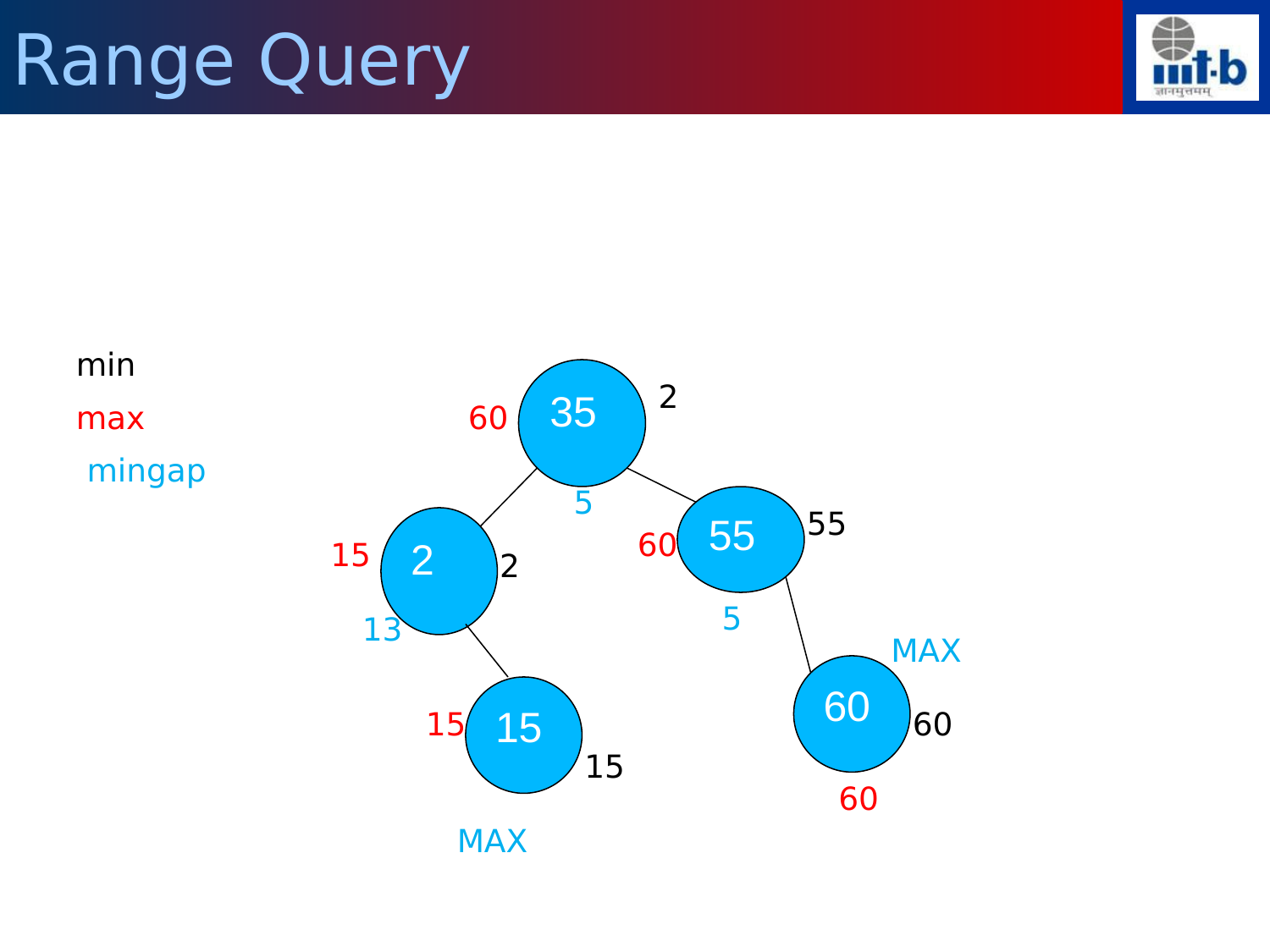

Range Query

min
35
2
max
60
mingap
5
55
55
2
60
15
2
5
13
MAX
60
15
15
60
15
60
MAX